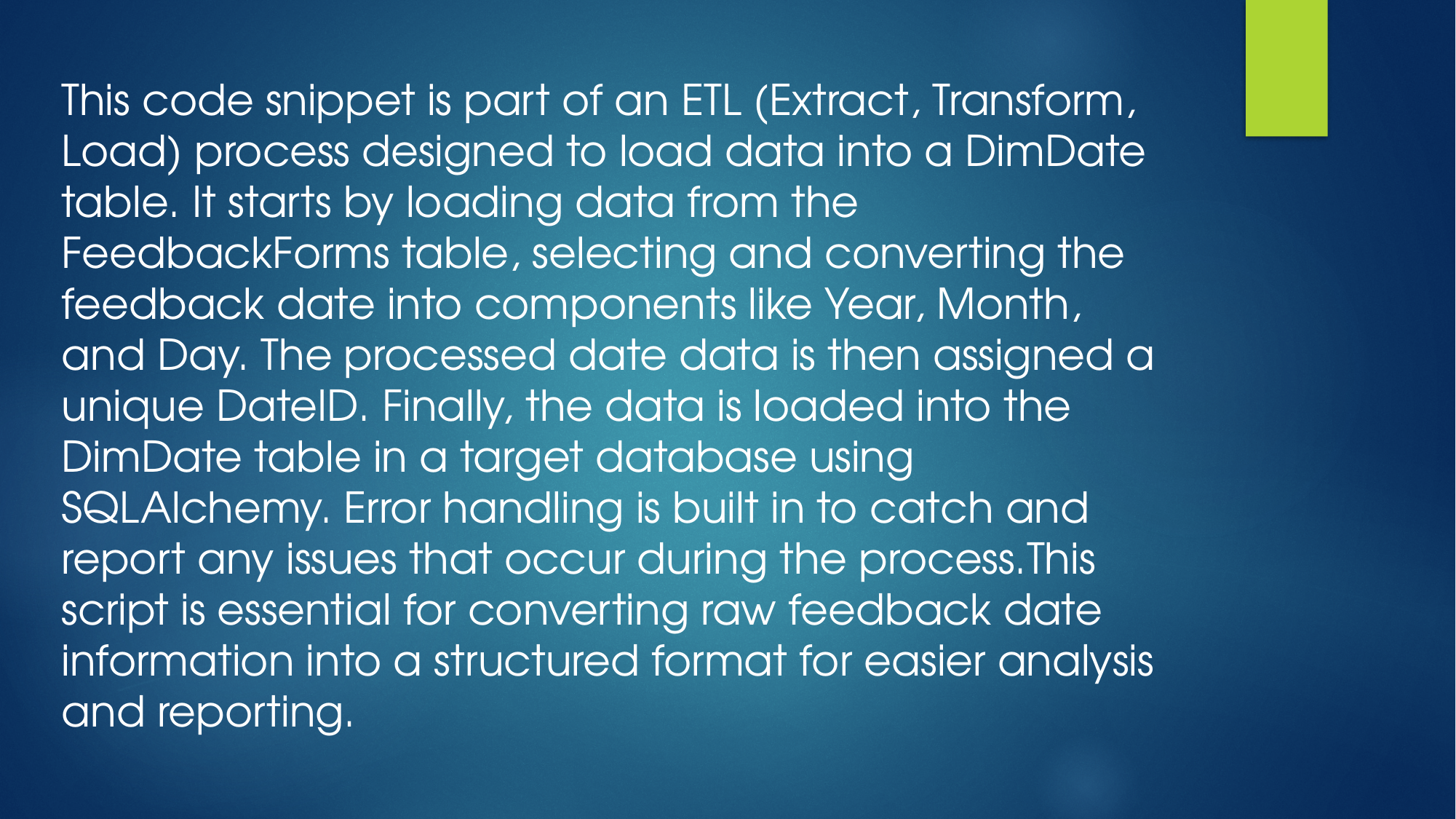

This code snippet is part of an ETL (Extract, Transform, Load) process designed to load data into a DimDate table. It starts by loading data from the FeedbackForms table, selecting and converting the feedback date into components like Year, Month, and Day. The processed date data is then assigned a unique DateID. Finally, the data is loaded into the DimDate table in a target database using SQLAlchemy. Error handling is built in to catch and report any issues that occur during the process.This script is essential for converting raw feedback date information into a structured format for easier analysis and reporting.